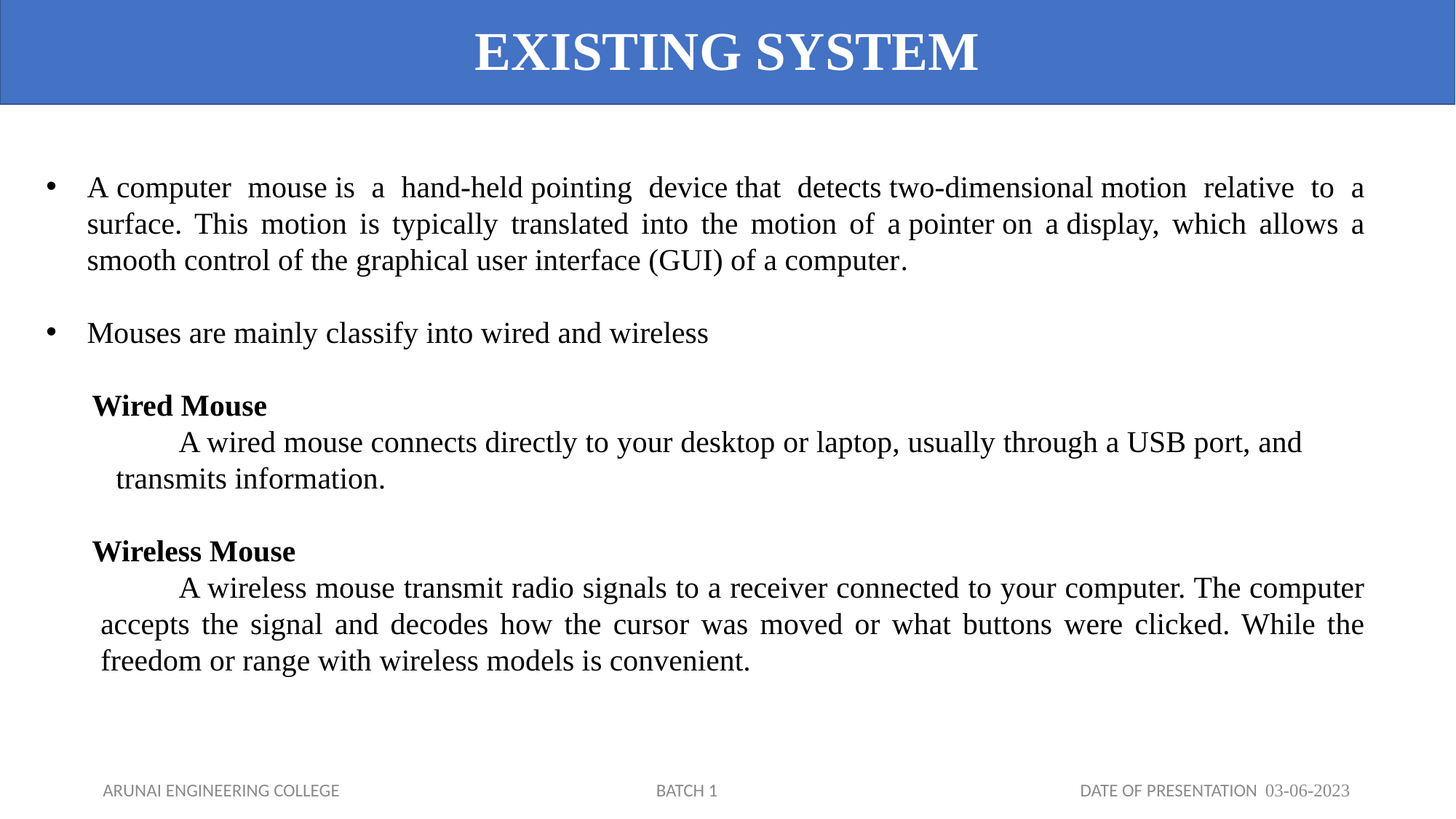

EXISTING SYSTEM

A computer mouse is a hand-held pointing device that detects two-dimensional motion relative to a surface. This motion is typically translated into the motion of a pointer on a display, which allows a smooth control of the graphical user interface (GUI) of a computer.

Mouses are mainly classify into wired and wireless

      Wired Mouse
          A wired mouse connects directly to your desktop or laptop, usually through a USB port, and           transmits information.

      Wireless Mouse
         A wireless mouse transmit radio signals to a receiver connected to your computer. The computer accepts the signal and decodes how the cursor was moved or what buttons were clicked. While the freedom or range with wireless models is convenient.
ARUNAI ENGINEERING COLLEGE                                                                            BATCH 1                                                                                       DATE OF PRESENTATION 03-06-2023